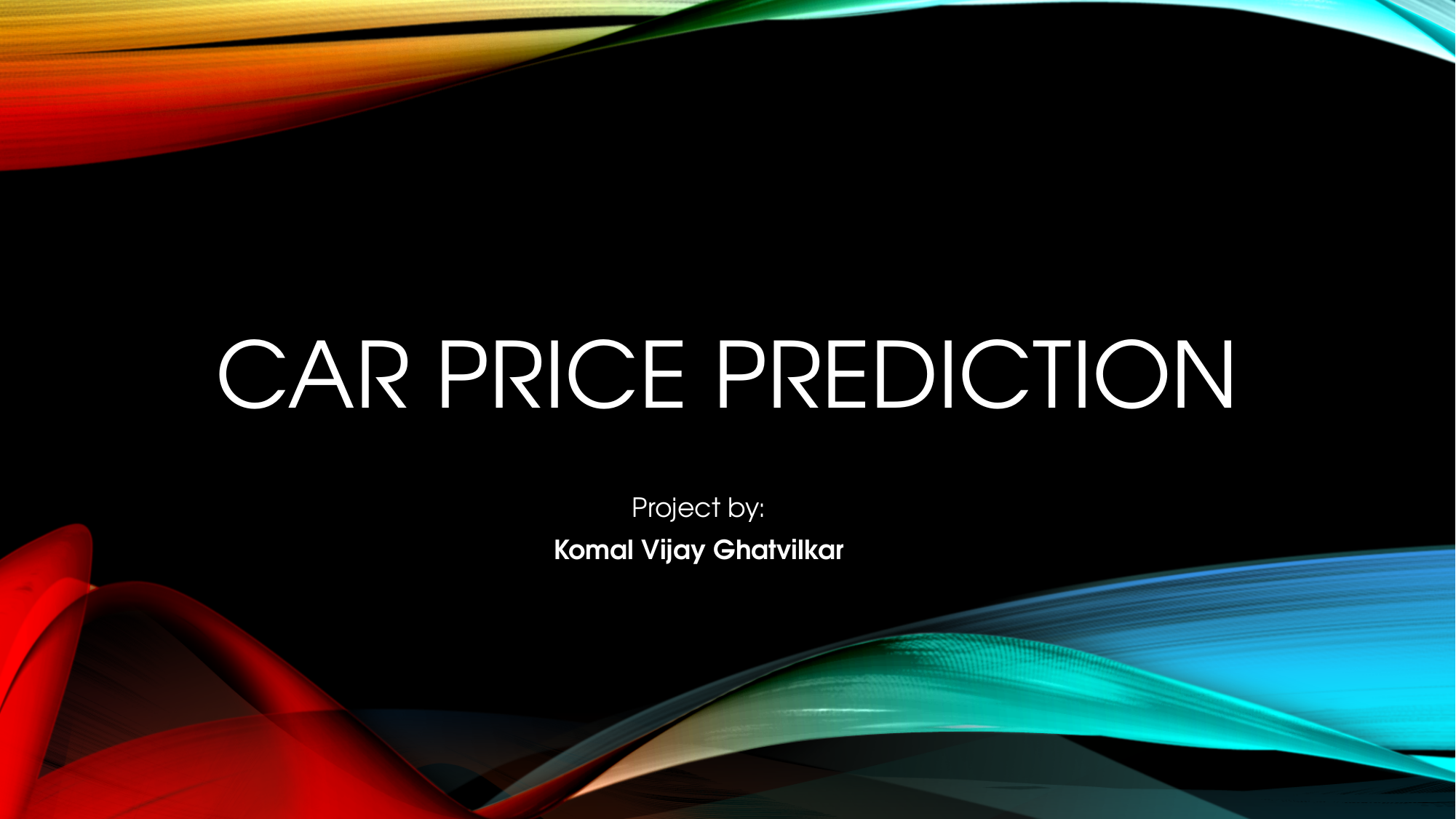

# Car Price Prediction
Project by:
Komal Vijay Ghatvilkar